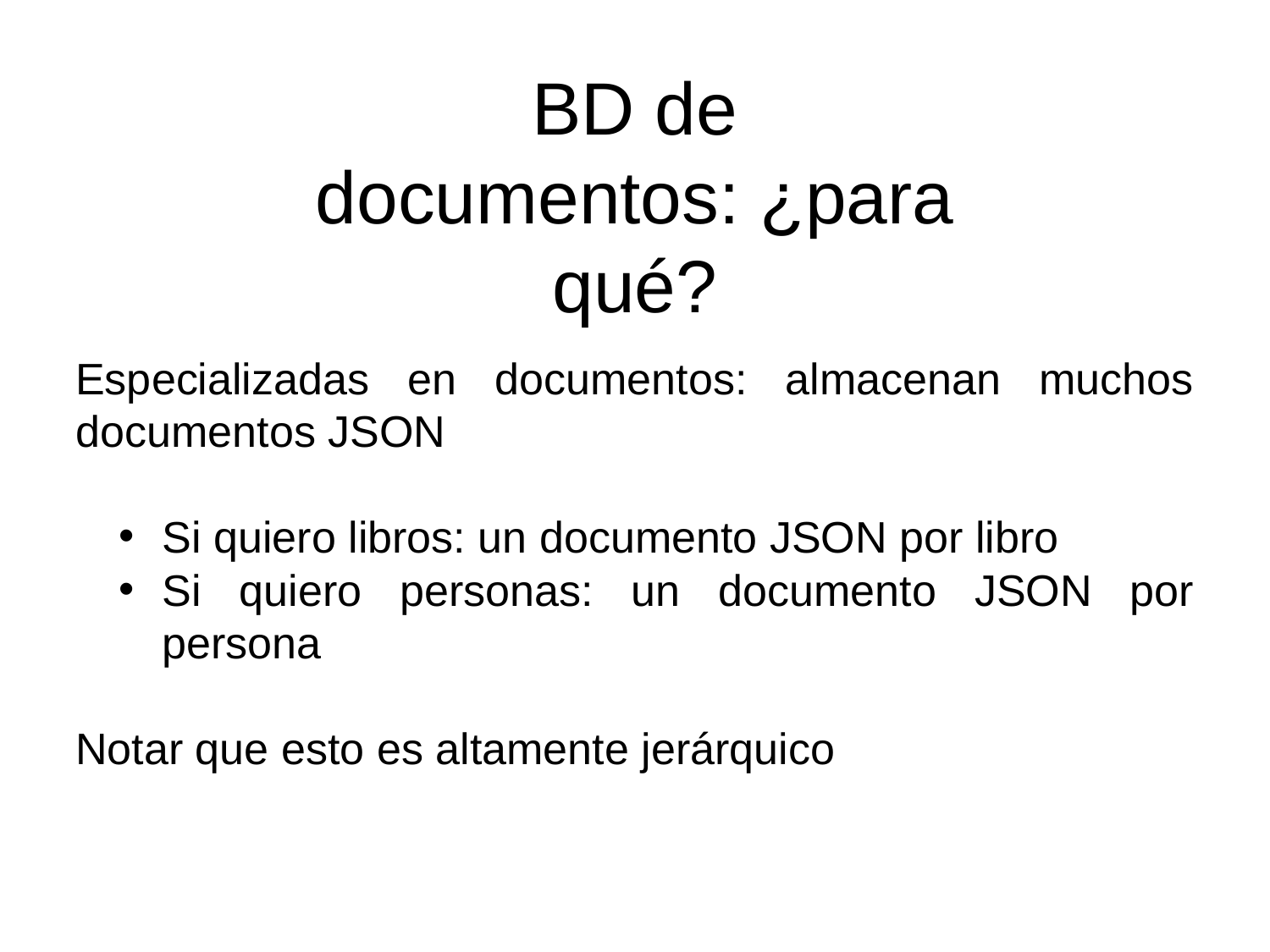

BD de documentos: ¿para qué?
Especializadas en documentos: almacenan muchos documentos JSON

Si quiero libros: un documento JSON por libro
Si quiero personas: un documento JSON por persona

Notar que esto es altamente jerárquico